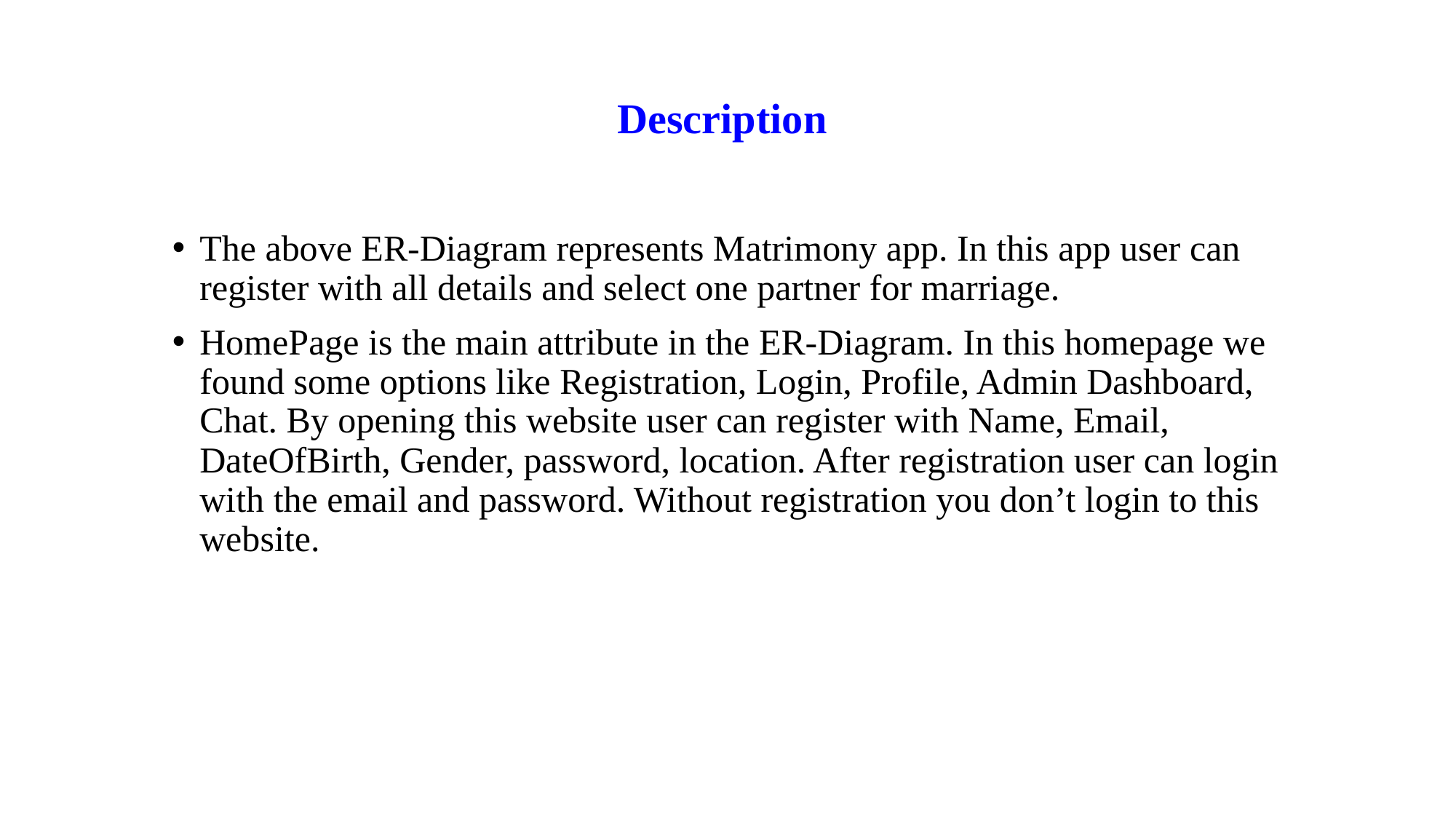

# Description
The above ER-Diagram represents Matrimony app. In this app user can register with all details and select one partner for marriage.
HomePage is the main attribute in the ER-Diagram. In this homepage we found some options like Registration, Login, Profile, Admin Dashboard, Chat. By opening this website user can register with Name, Email, DateOfBirth, Gender, password, location. After registration user can login with the email and password. Without registration you don’t login to this website.